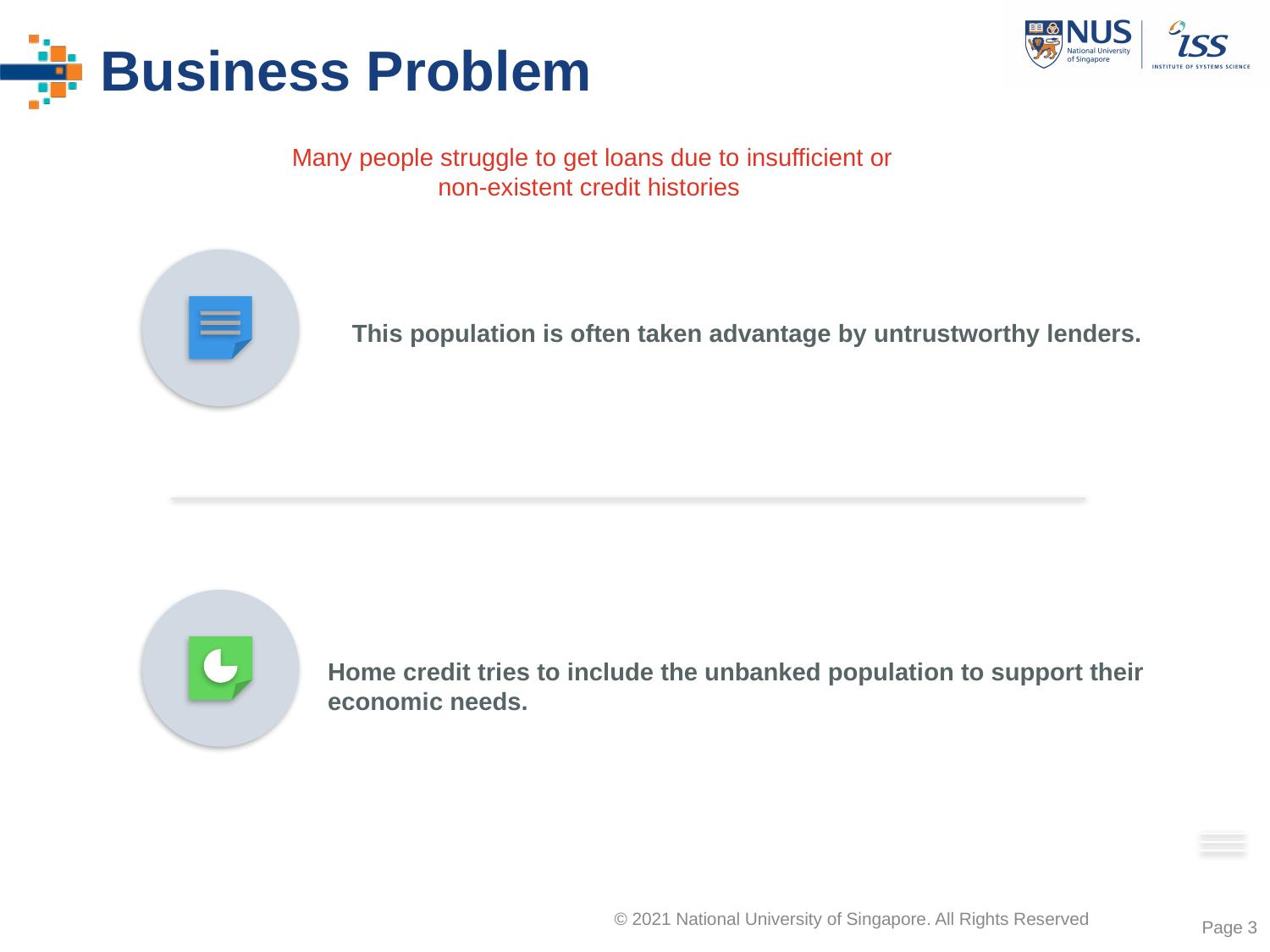

# Business Problem
 Many people struggle to get loans due to insufficient or
non-existent credit histories

This population is often taken advantage by untrustworthy lenders.

Home credit tries to include the unbanked population to support their
economic needs.

Page 3